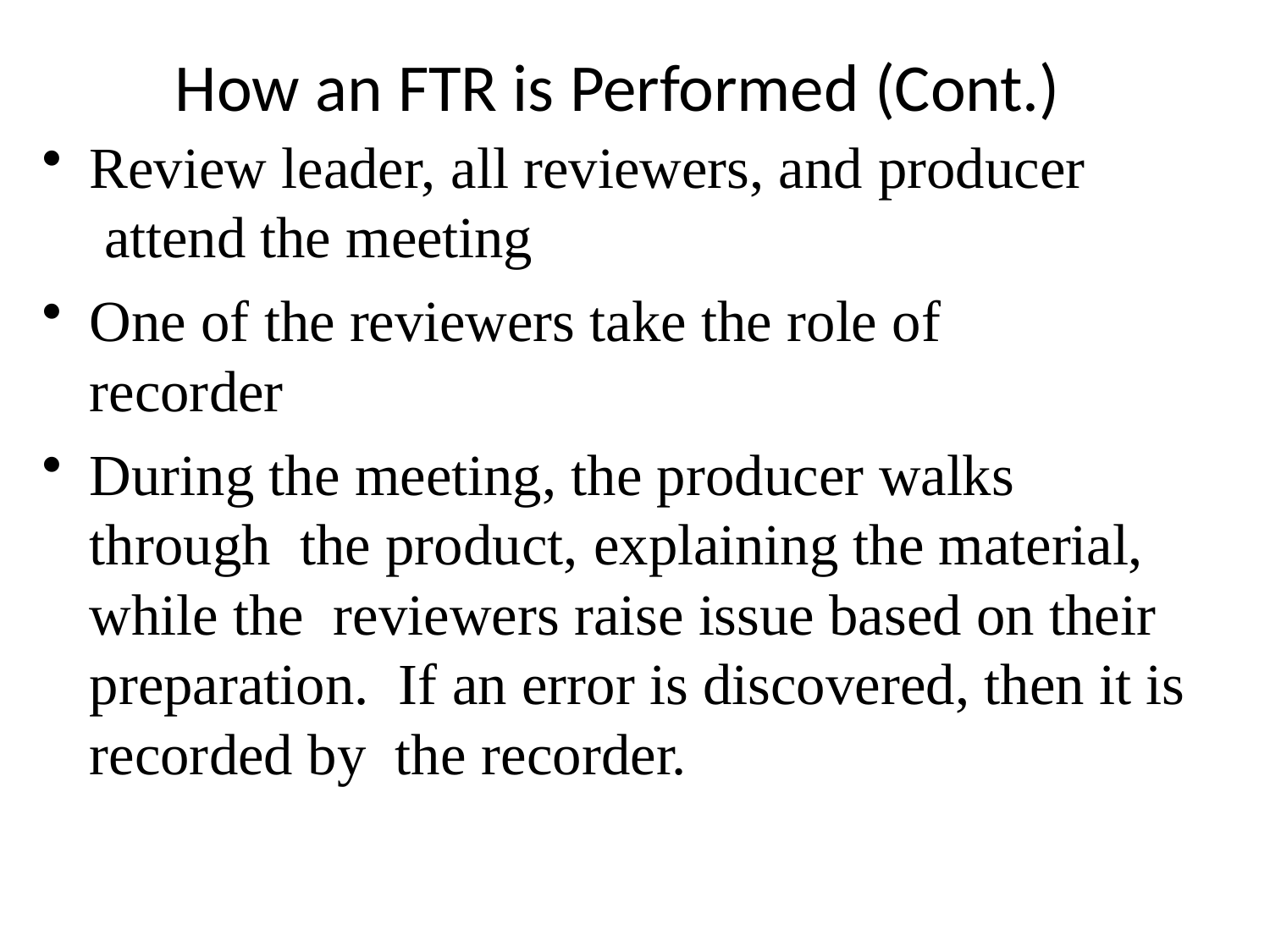

# How an FTR is Performed (Cont.)
Review leader, all reviewers, and producer  attend the meeting
One of the reviewers take the role of recorder
During the meeting, the producer walks through  the product, explaining the material, while the  reviewers raise issue based on their preparation.  If an error is discovered, then it is recorded by  the recorder.